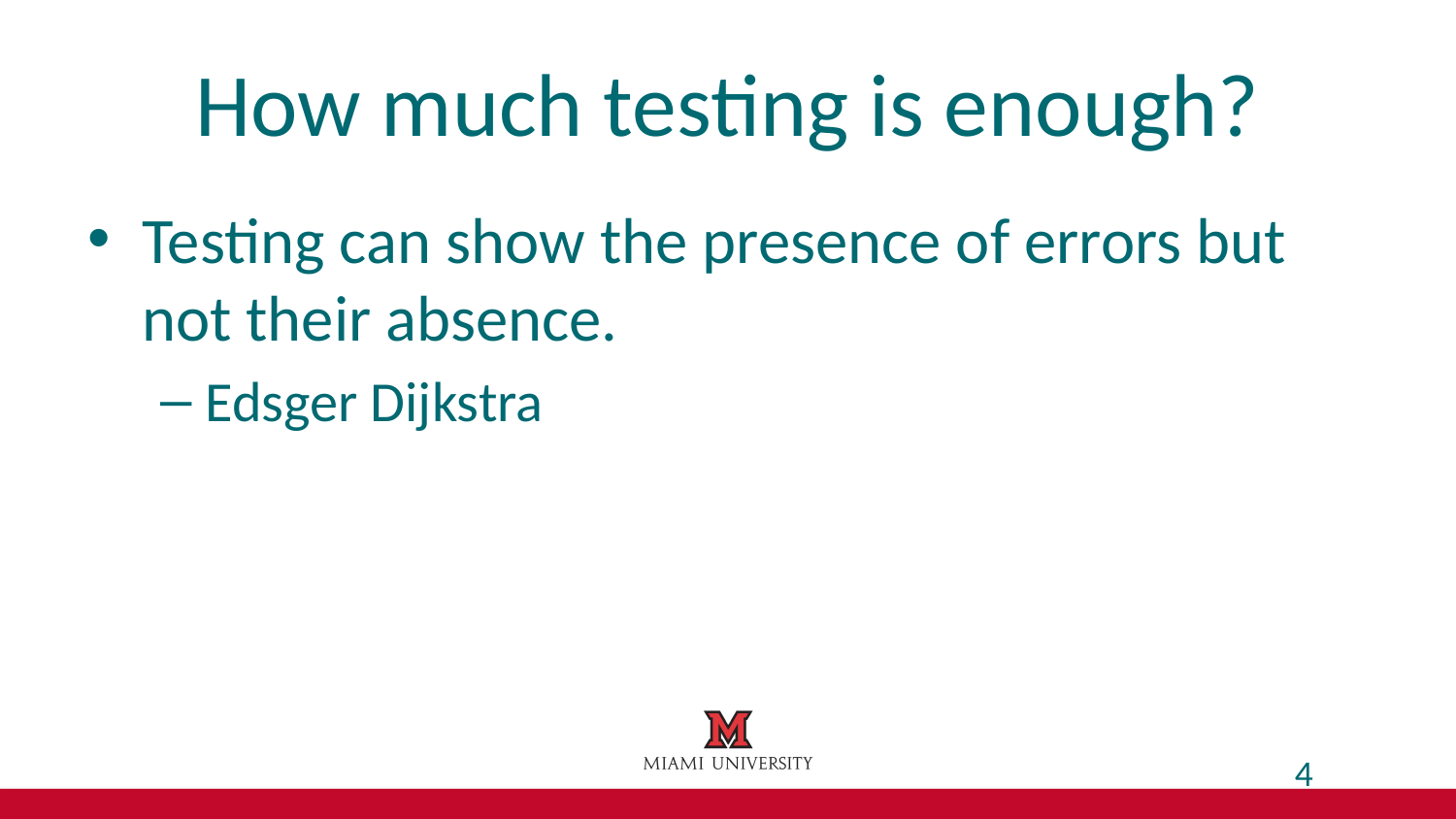

# How much testing is enough?
Testing can show the presence of errors but not their absence.
Edsger Dijkstra
4